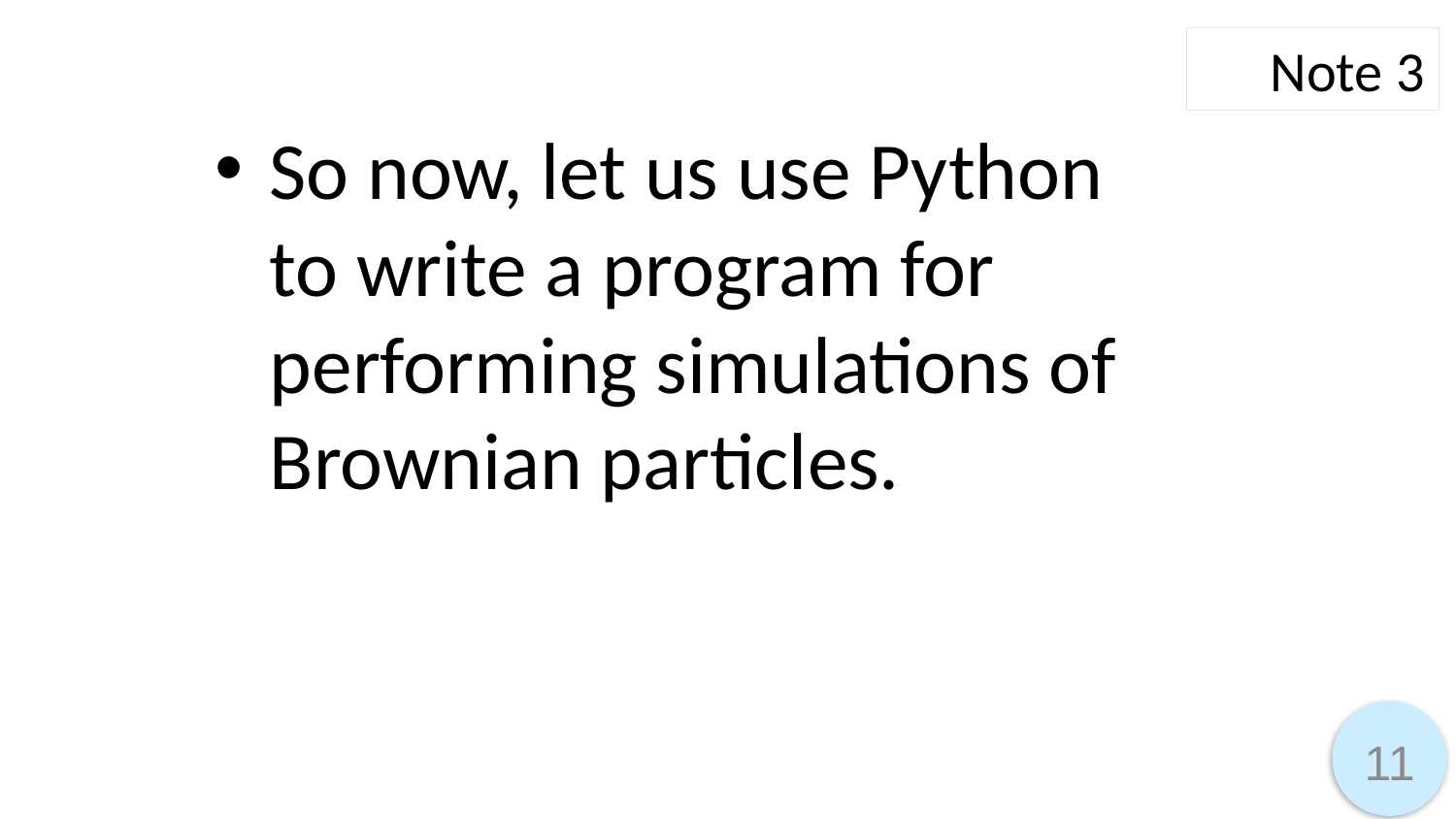

Note 3
So now, let us use Python to write a program for performing simulations of Brownian particles.
11